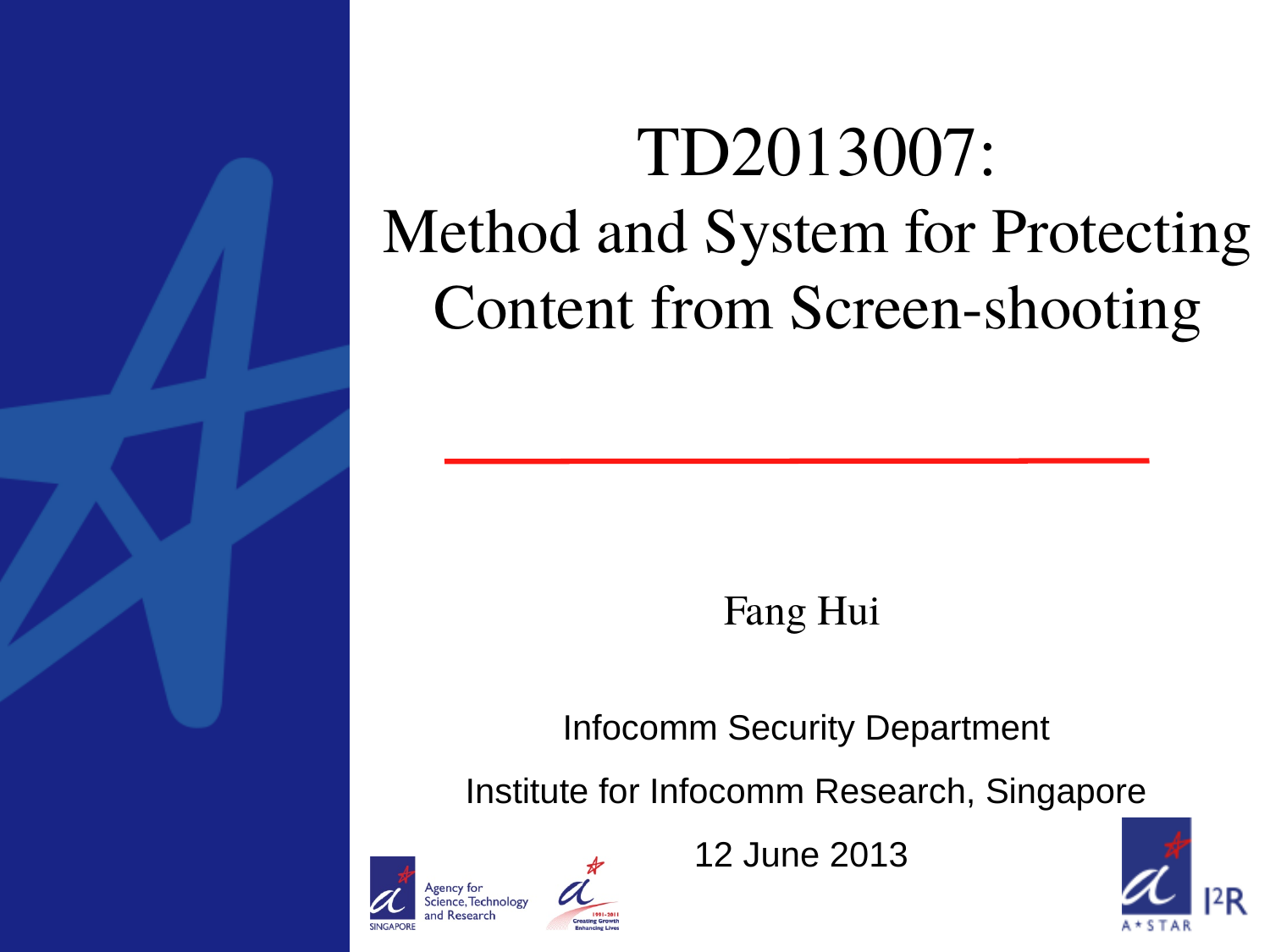

TD2013007:
Method and System for Protecting Content from Screen-shooting

Fang Hui
Infocomm Security Department
Institute for Infocomm Research, Singapore
12 June 2013